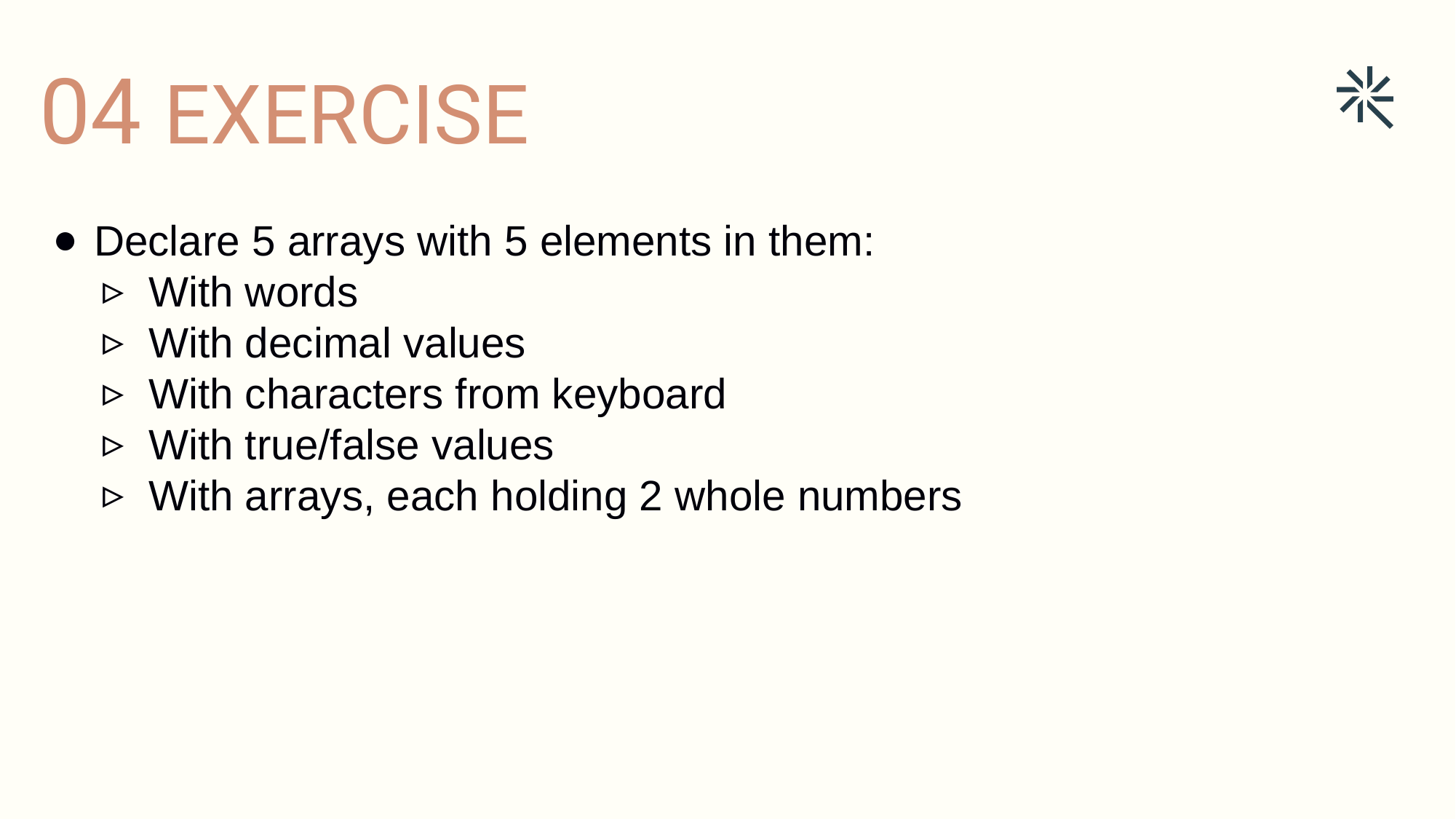

04 EXERCISE
Declare 5 arrays with 5 elements in them:
With words
With decimal values
With characters from keyboard
With true/false values
With arrays, each holding 2 whole numbers